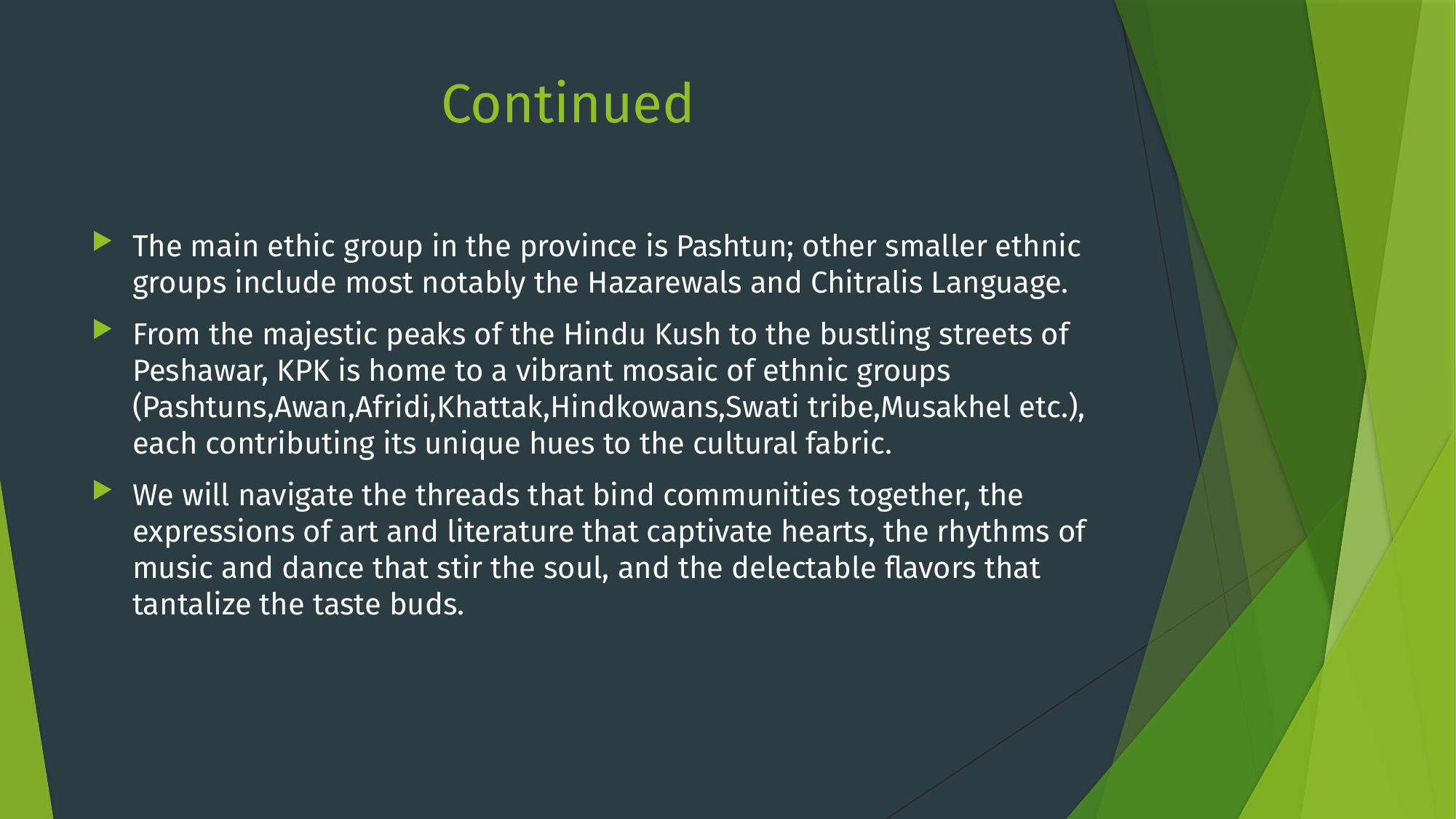

# Continued
The main ethic group in the province is Pashtun; other smaller ethnic groups include most notably the Hazarewals and Chitralis Language.
From the majestic peaks of the Hindu Kush to the bustling streets of Peshawar, KPK is home to a vibrant mosaic of ethnic groups (Pashtuns,Awan,Afridi,Khattak,Hindkowans,Swati tribe,Musakhel etc.), each contributing its unique hues to the cultural fabric.
We will navigate the threads that bind communities together, the expressions of art and literature that captivate hearts, the rhythms of music and dance that stir the soul, and the delectable flavors that tantalize the taste buds.